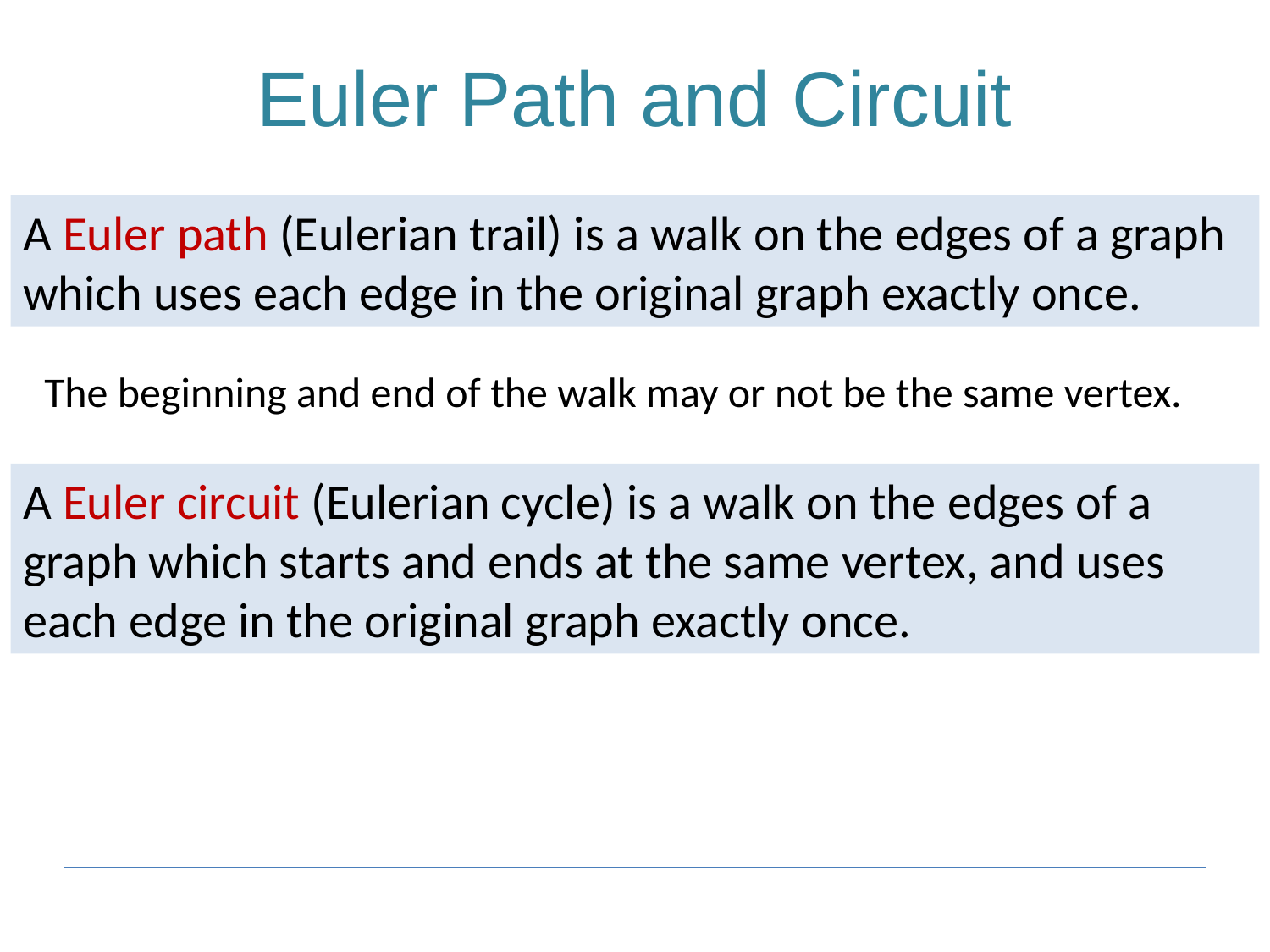

# Euler Path and Circuit
A Euler path (Eulerian trail) is a walk on the edges of a graph which uses each edge in the original graph exactly once.
The beginning and end of the walk may or not be the same vertex.
A Euler circuit (Eulerian cycle) is a walk on the edges of a graph which starts and ends at the same vertex, and uses each edge in the original graph exactly once.